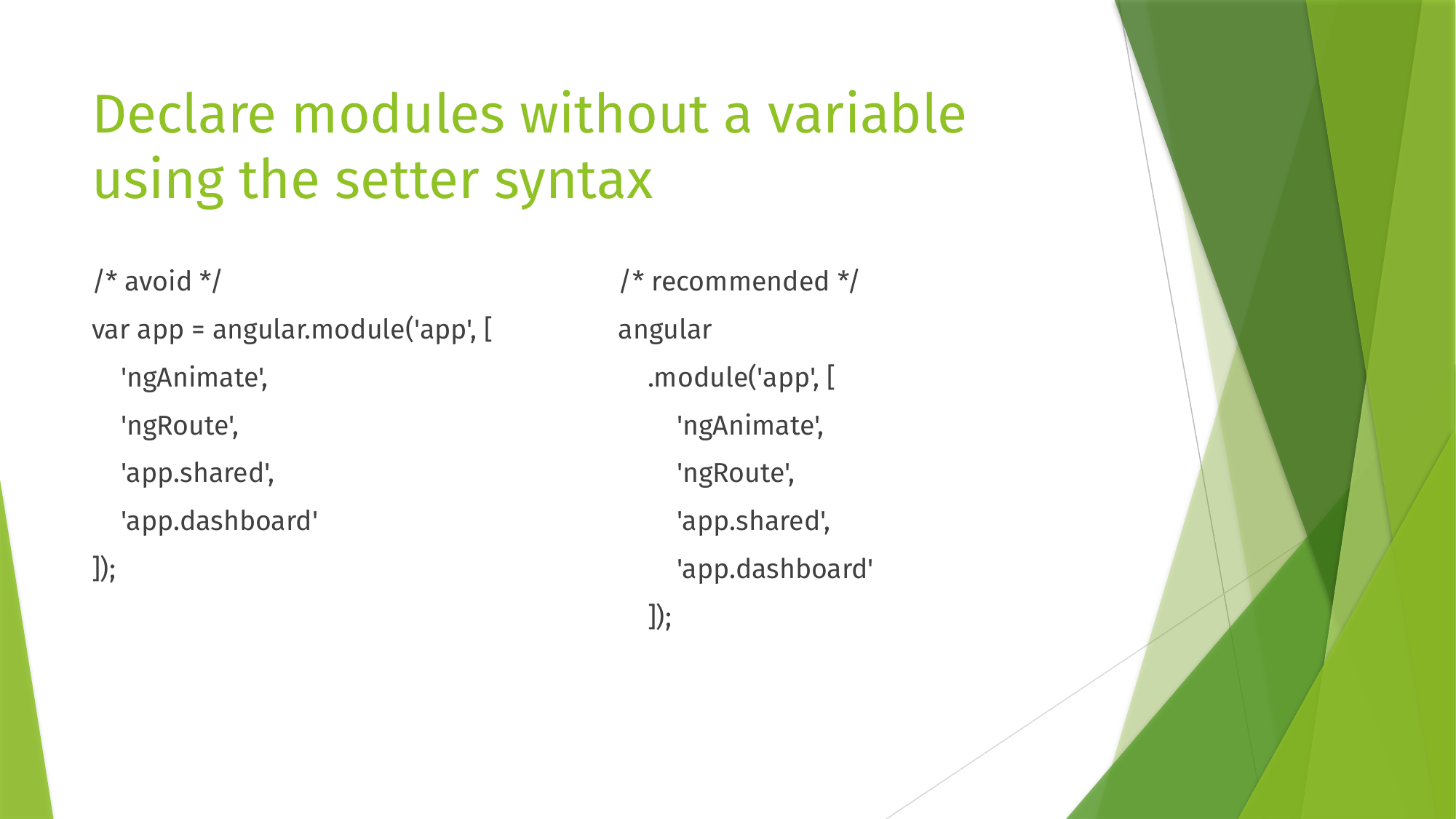

# Declare modules without a variable using the setter syntax
/* avoid */
var app = angular.module('app', [
    'ngAnimate',
    'ngRoute',
    'app.shared',
    'app.dashboard'
]);

/* recommended */
angular
    .module('app', [
        'ngAnimate',
        'ngRoute',
        'app.shared',
        'app.dashboard'
    ]);